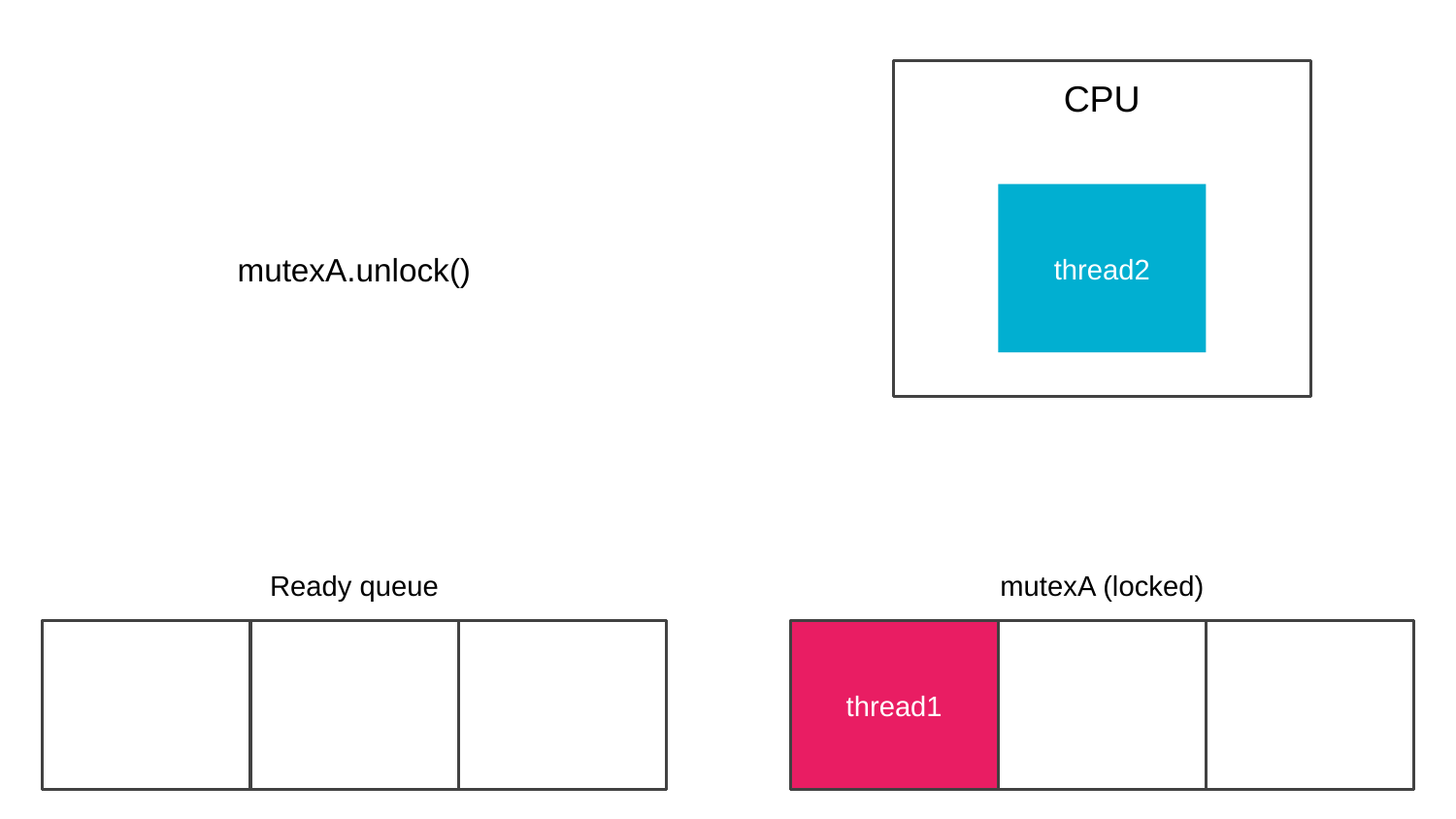

CPU
thread2
mutexA.unlock()
Ready queue

mutexA (locked)

thread1